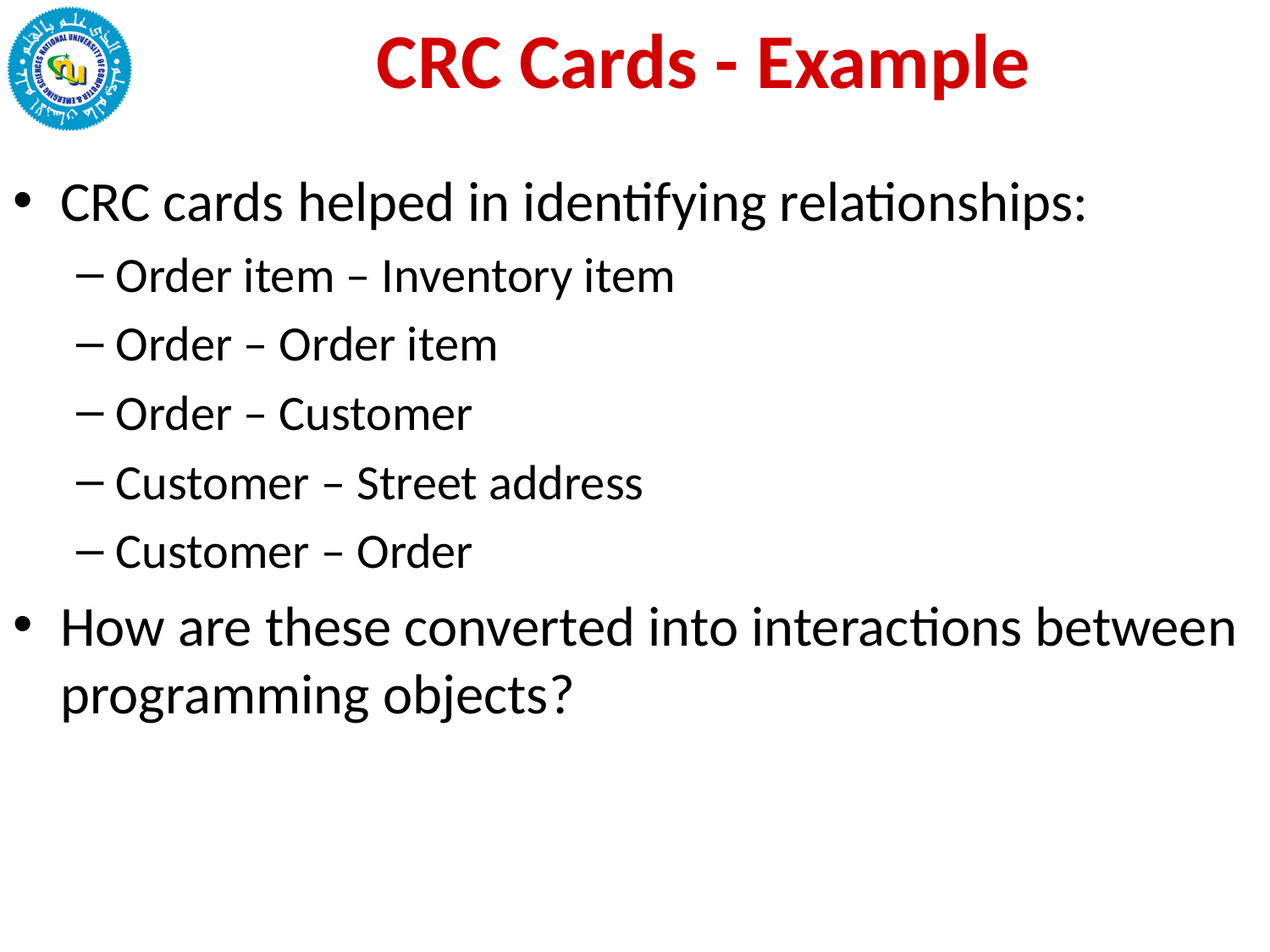

# CRC Cards - Example
CRC cards helped in identifying relationships:
Order item – Inventory item
Order – Order item
Order – Customer
Customer – Street address
Customer – Order
How are these converted into interactions between programming objects?